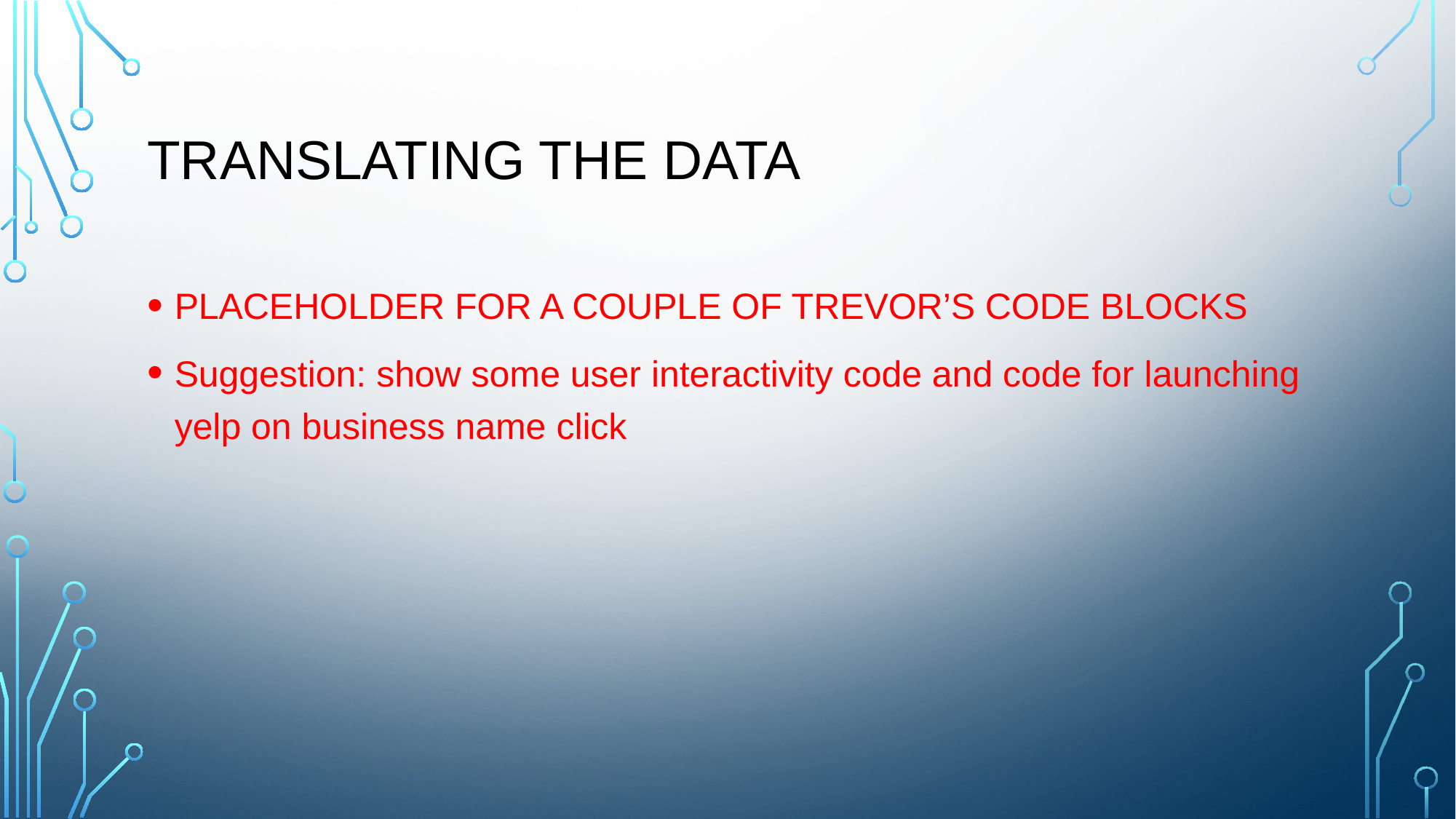

# Translating the Data
PLACEHOLDER FOR A COUPLE OF TREVOR’S CODE BLOCKS
Suggestion: show some user interactivity code and code for launching yelp on business name click